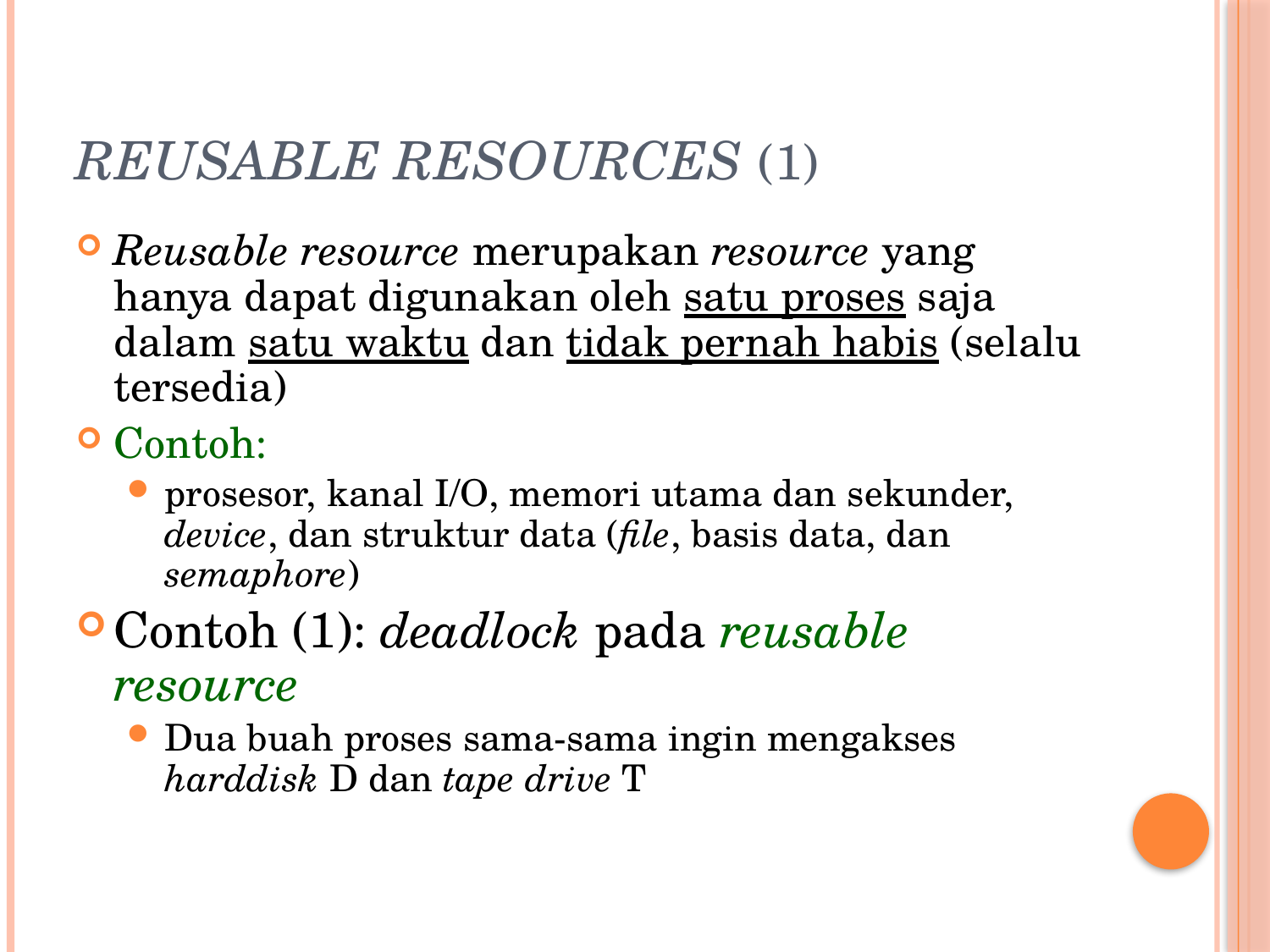

# Reusable Resources (1)
Reusable resource merupakan resource yang hanya dapat digunakan oleh satu proses saja dalam satu waktu dan tidak pernah habis (selalu tersedia)
Contoh:
prosesor, kanal I/O, memori utama dan sekunder, device, dan struktur data (file, basis data, dan semaphore)
Contoh (1): deadlock pada reusable resource
Dua buah proses sama-sama ingin mengakses harddisk D dan tape drive T